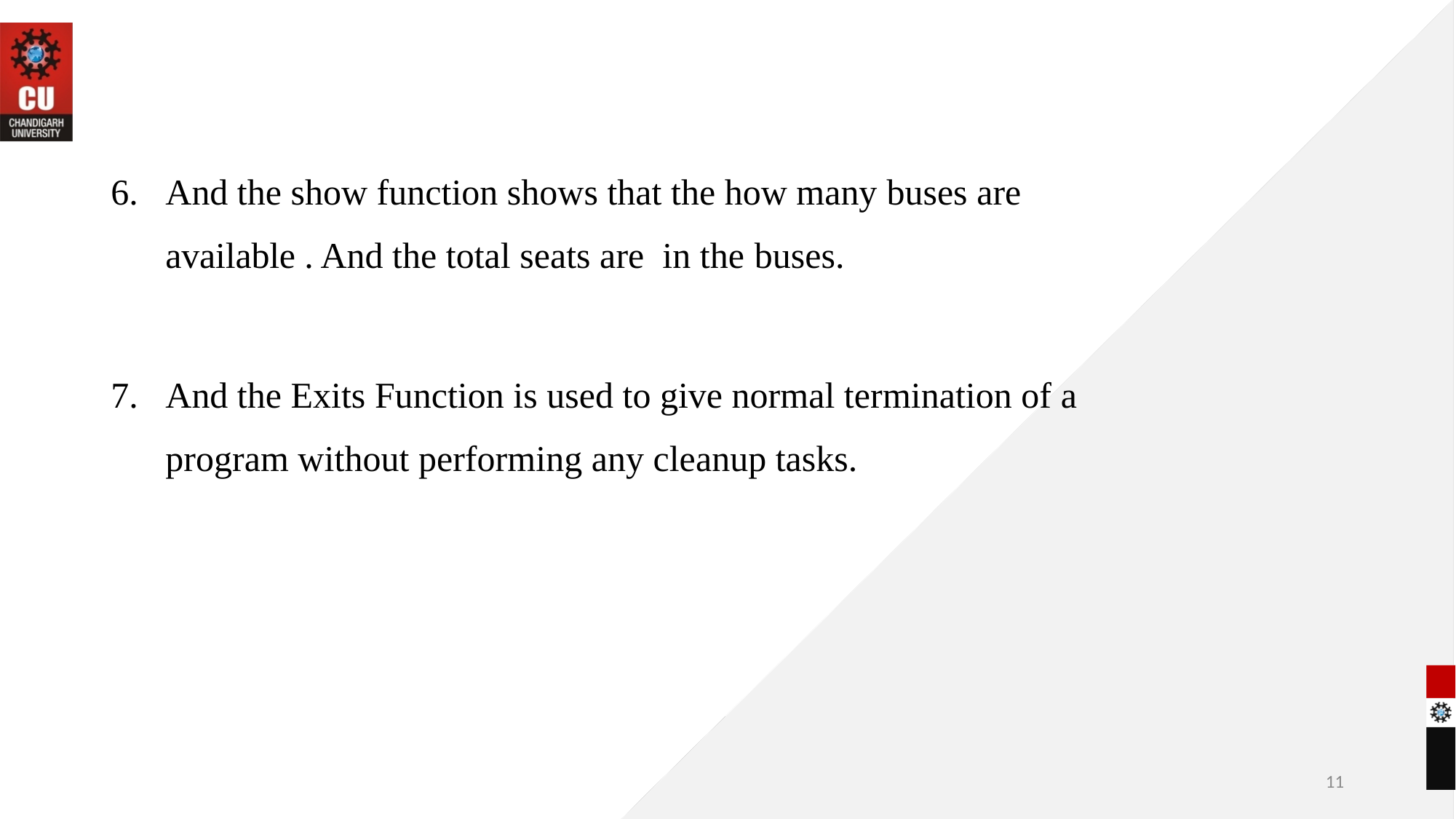

And the show function shows that the how many buses are available . And the total seats are  in the buses.

And the Exits Function is used to give normal termination of a program without performing any cleanup tasks.

11